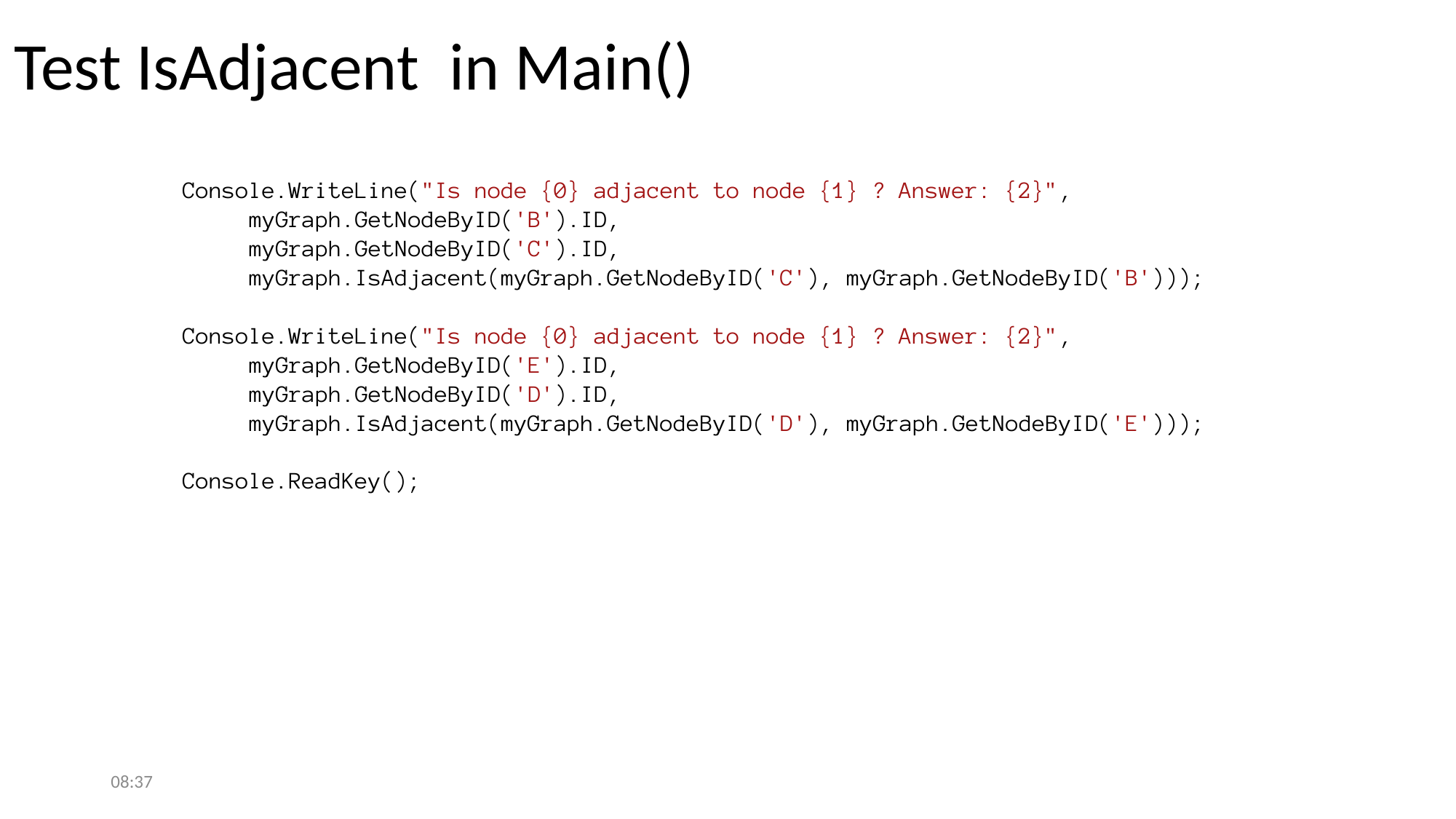

# Test IsAdjacent  in Main()

            Console.WriteLine("Is node {0} adjacent to node {1} ? Answer: {2}",
                 myGraph.GetNodeByID('B').ID,
                 myGraph.GetNodeByID('C').ID,
                 myGraph.IsAdjacent(myGraph.GetNodeByID('C'), myGraph.GetNodeByID('B')));

            Console.WriteLine("Is node {0} adjacent to node {1} ? Answer: {2}",
                 myGraph.GetNodeByID('E').ID,
                 myGraph.GetNodeByID('D').ID,
                 myGraph.IsAdjacent(myGraph.GetNodeByID('D'), myGraph.GetNodeByID('E')));

            Console.ReadKey();
08:37